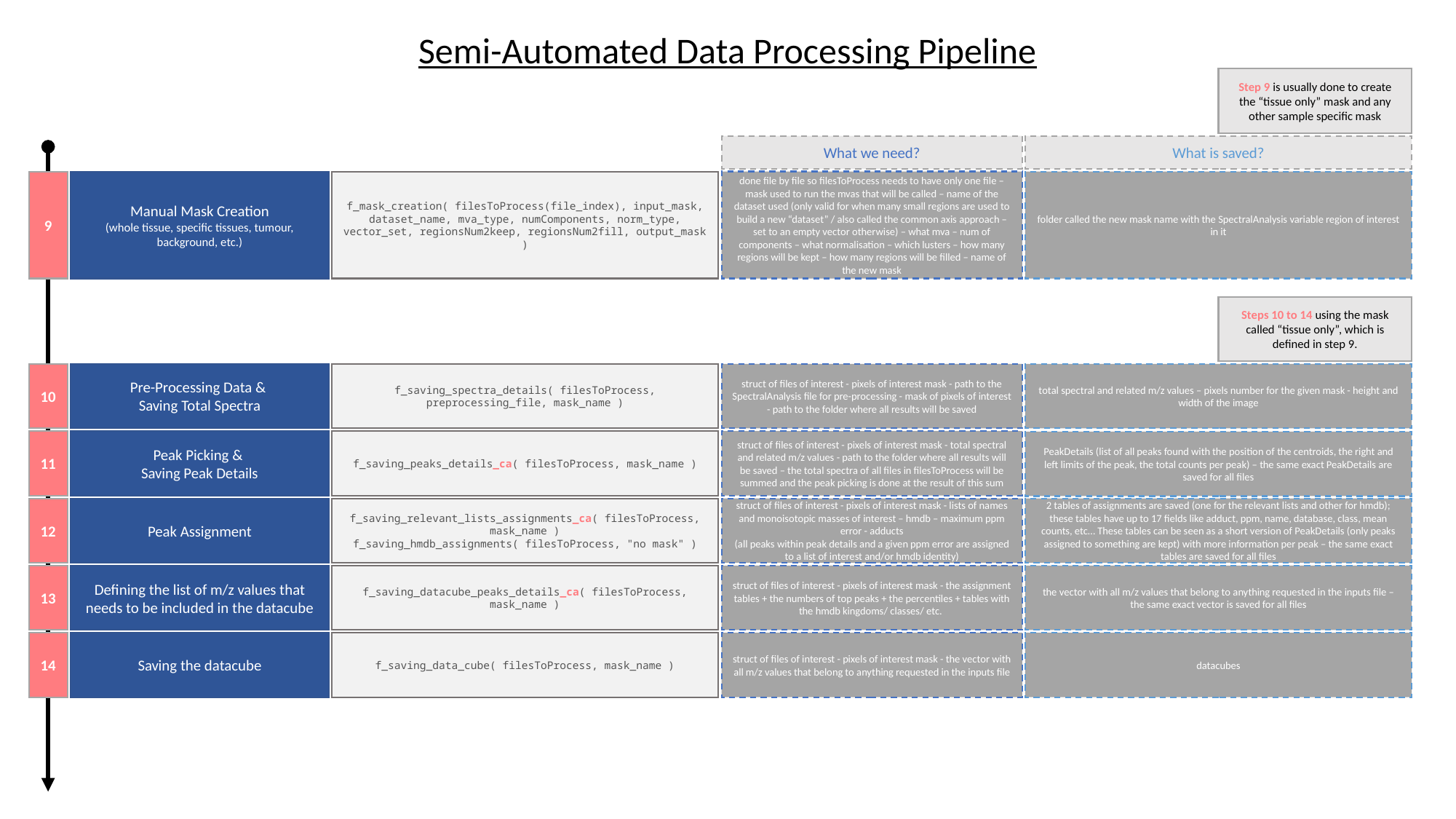

Semi-Automated Data Processing Pipeline
Step 9 is usually done to create the “tissue only” mask and any other sample specific mask
What we need?
What is saved?
9
Manual Mask Creation
(whole tissue, specific tissues, tumour, background, etc.)
f_mask_creation( filesToProcess(file_index), input_mask, dataset_name, mva_type, numComponents, norm_type, vector_set, regionsNum2keep, regionsNum2fill, output_mask )
done file by file so filesToProcess needs to have only one file – mask used to run the mvas that will be called – name of the dataset used (only valid for when many small regions are used to build a new “dataset” / also called the common axis approach – set to an empty vector otherwise) – what mva – num of components – what normalisation – which lusters – how many regions will be kept – how many regions will be filled – name of the new mask
folder called the new mask name with the SpectralAnalysis variable region of interest in it
Steps 10 to 14 using the mask called “tissue only”, which is defined in step 9.
10
Pre-Processing Data &
Saving Total Spectra
f_saving_spectra_details( filesToProcess, preprocessing_file, mask_name )
struct of files of interest - pixels of interest mask - path to the SpectralAnalysis file for pre-processing - mask of pixels of interest - path to the folder where all results will be saved
total spectral and related m/z values – pixels number for the given mask - height and width of the image
struct of files of interest - pixels of interest mask - total spectral and related m/z values - path to the folder where all results will be saved – the total spectra of all files in filesToProcess will be summed and the peak picking is done at the result of this sum
11
f_saving_peaks_details_ca( filesToProcess, mask_name )
Peak Picking &
Saving Peak Details
PeakDetails (list of all peaks found with the position of the centroids, the right and left limits of the peak, the total counts per peak) – the same exact PeakDetails are saved for all files
struct of files of interest - pixels of interest mask - lists of names and monoisotopic masses of interest – hmdb – maximum ppm error - adducts
(all peaks within peak details and a given ppm error are assigned to a list of interest and/or hmdb identity)
12
f_saving_relevant_lists_assignments_ca( filesToProcess, mask_name )
f_saving_hmdb_assignments( filesToProcess, "no mask" )
Peak Assignment
2 tables of assignments are saved (one for the relevant lists and other for hmdb); these tables have up to 17 fields like adduct, ppm, name, database, class, mean counts, etc… These tables can be seen as a short version of PeakDetails (only peaks assigned to something are kept) with more information per peak – the same exact tables are saved for all files
the vector with all m/z values that belong to anything requested in the inputs file – the same exact vector is saved for all files
struct of files of interest - pixels of interest mask - the assignment tables + the numbers of top peaks + the percentiles + tables with the hmdb kingdoms/ classes/ etc.
13
f_saving_datacube_peaks_details_ca( filesToProcess, mask_name )
Defining the list of m/z values that needs to be included in the datacube
struct of files of interest - pixels of interest mask - the vector with all m/z values that belong to anything requested in the inputs file
datacubes
14
Saving the datacube
f_saving_data_cube( filesToProcess, mask_name )